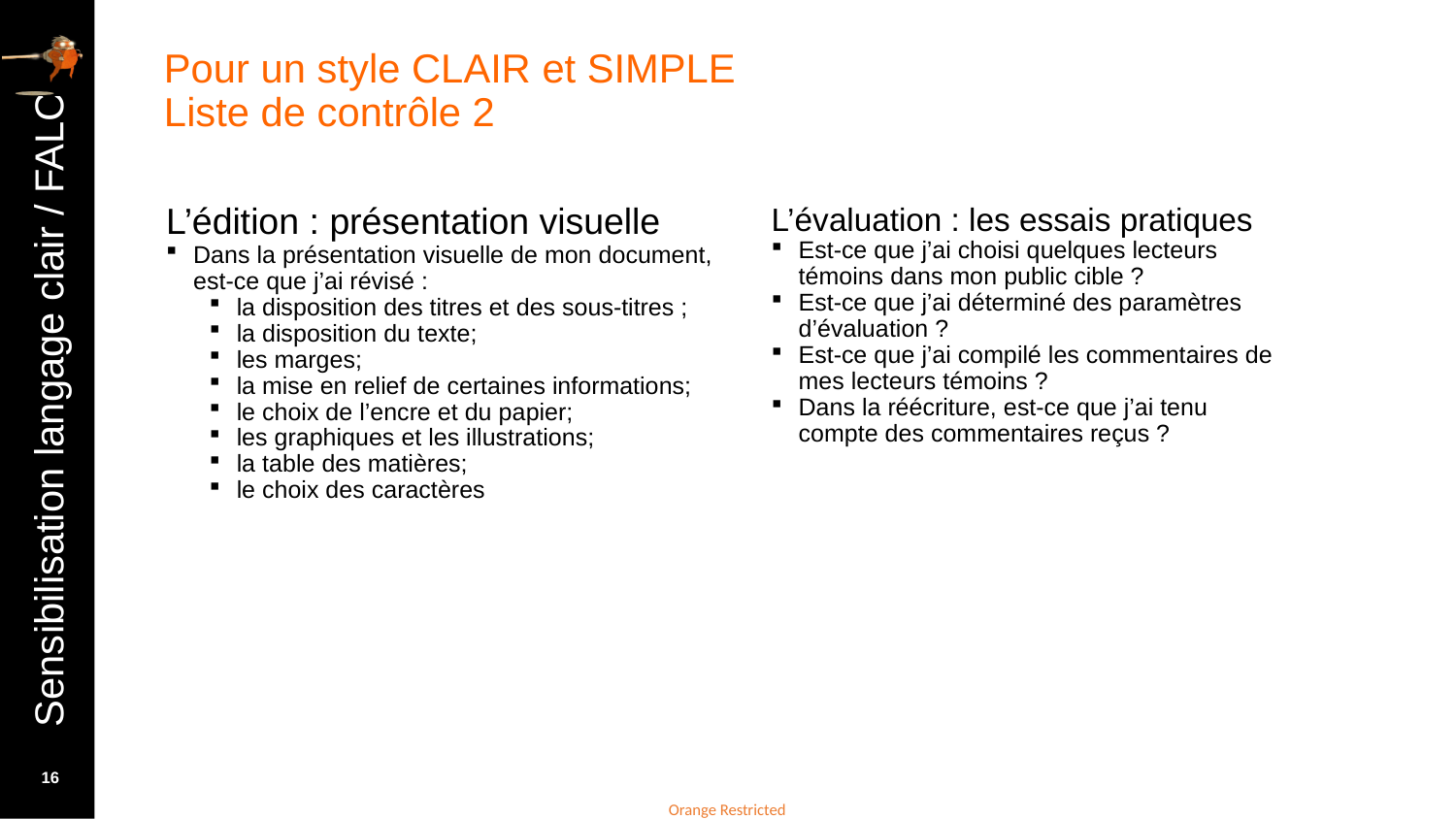

# Pour un style CLAIR et SIMPLE Liste de contrôle 2
L’édition : présentation visuelle
Dans la présentation visuelle de mon document, est-ce que j’ai révisé :
la disposition des titres et des sous-titres ;
la disposition du texte;
les marges;
la mise en relief de certaines informations;
le choix de l’encre et du papier;
les graphiques et les illustrations;
la table des matières;
le choix des caractères

L’évaluation : les essais pratiques
Est-ce que j’ai choisi quelques lecteurs témoins dans mon public cible ?
Est-ce que j’ai déterminé des paramètres d’évaluation ?
Est-ce que j’ai compilé les commentaires de mes lecteurs témoins ?
Dans la réécriture, est-ce que j’ai tenu compte des commentaires reçus ?